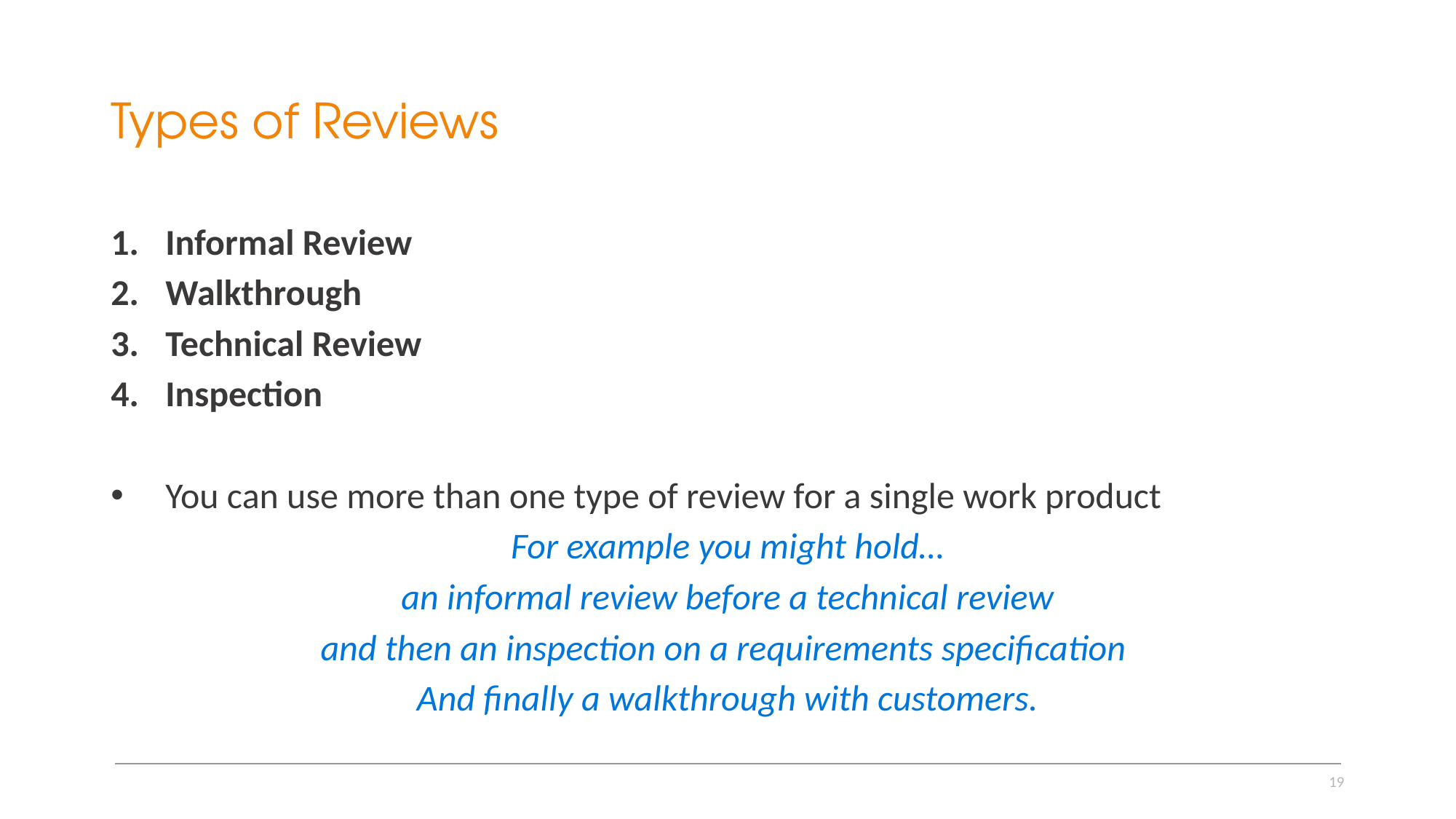

# Types of Reviews
Informal Review
Walkthrough
Technical Review
Inspection

You can use more than one type of review for a single work product
For example you might hold…
 an informal review before a technical review
and then an inspection on a requirements specification
And finally a walkthrough with customers.

19